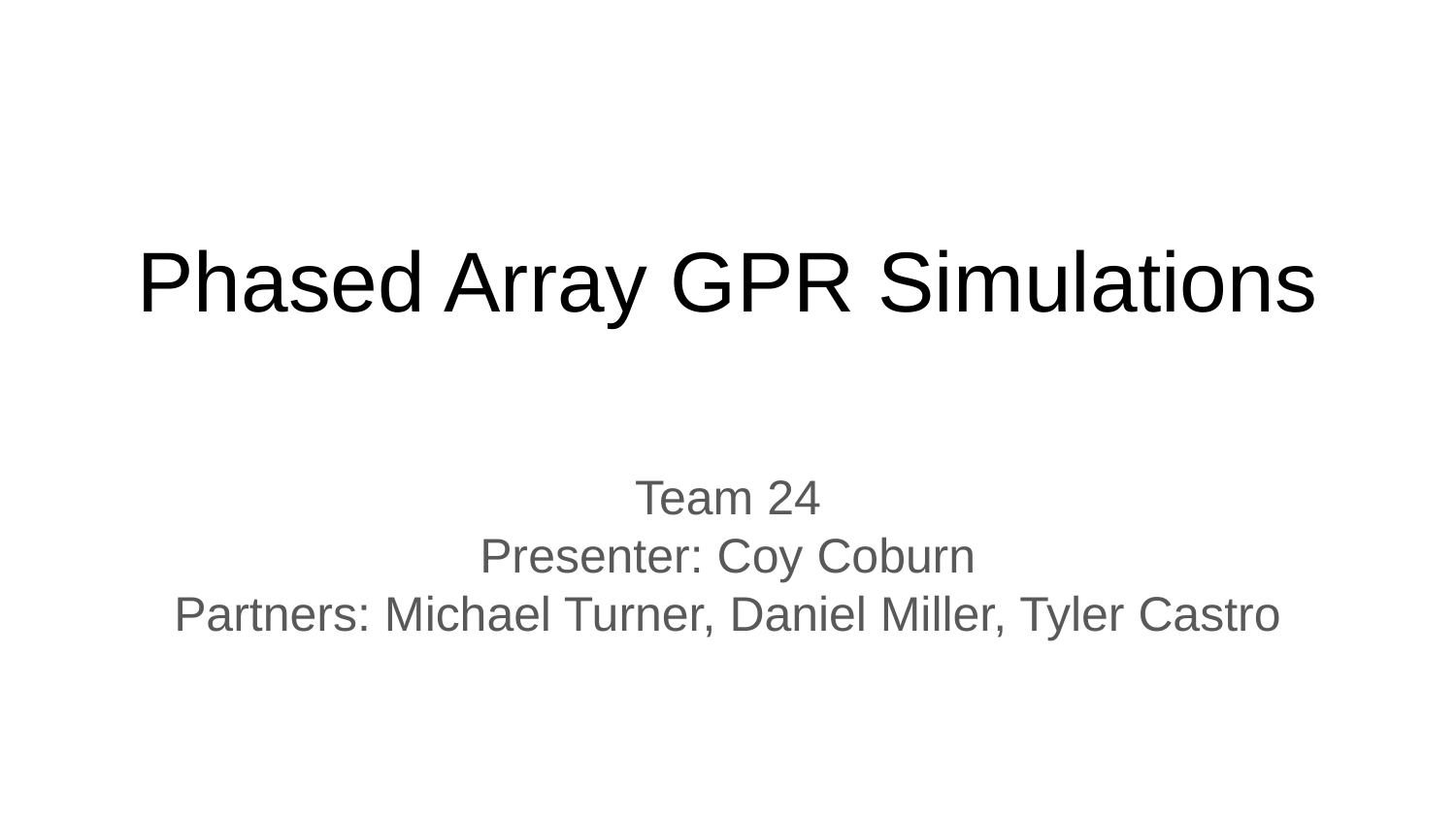

# Phased Array GPR Simulations

Team 24
Presenter: Coy Coburn
Partners: Michael Turner, Daniel Miller, Tyler Castro